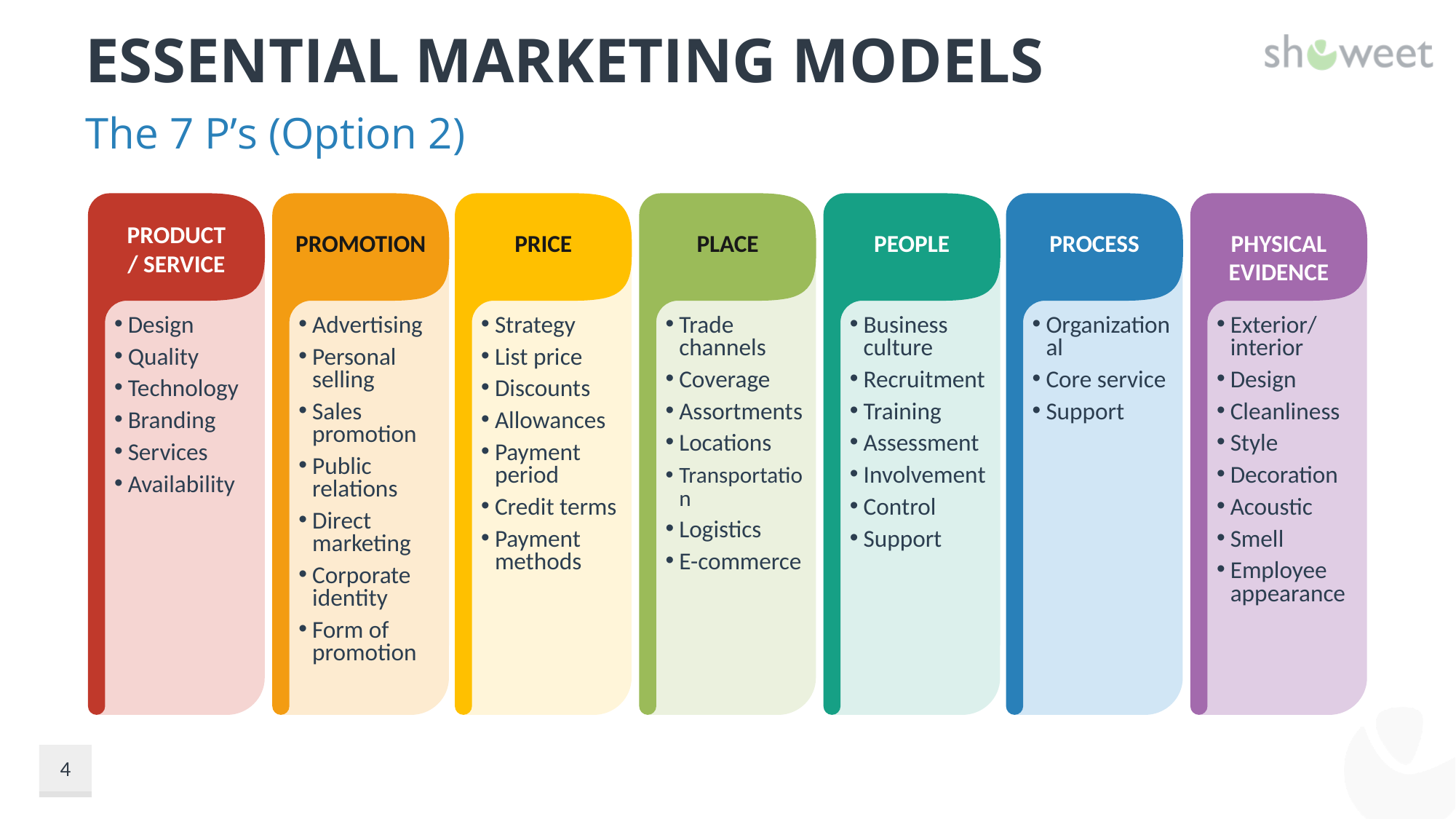

# Essential Marketing Models
The 7 P’s (Option 2)
PRODUCT
/ SERVICE
PROMOTION
PRICE
PLACE
PEOPLE
PROCESS
PHYSICAL EVIDENCE
Design
Quality
Technology
Branding
Services
Availability
Advertising
Personal selling
Sales promotion
Public relations
Direct marketing
Corporate identity
Form of promotion
Strategy
List price
Discounts
Allowances
Payment period
Credit terms
Payment methods
Trade channels
Coverage
Assortments
Locations
Transportation
Logistics
E-commerce
Business culture
Recruitment
Training
Assessment
Involvement
Control
Support
Organizational
Core service
Support
Exterior/ interior
Design
Cleanliness
Style
Decoration
Acoustic
Smell
Employee appearance
4